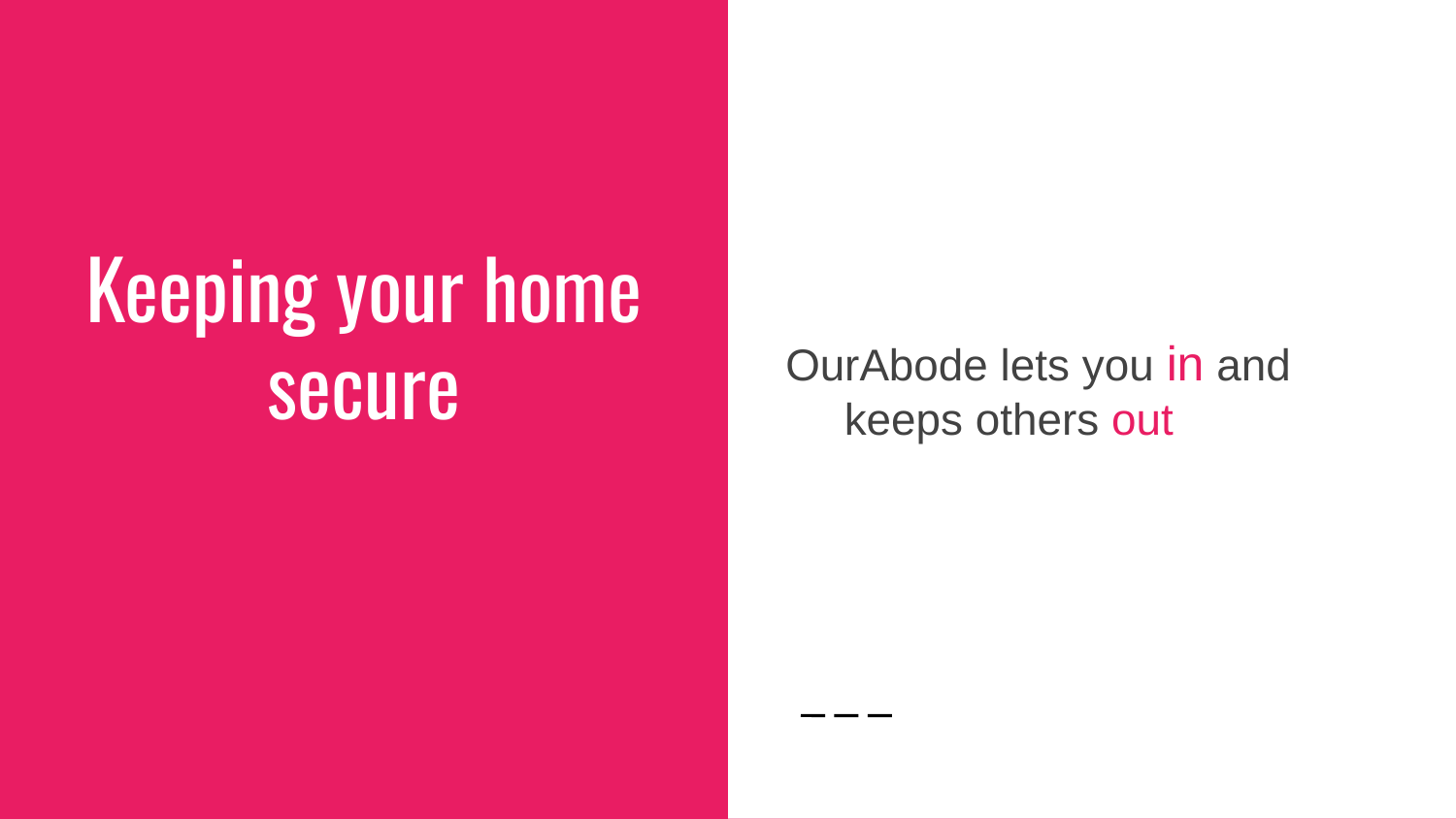

OurAbode lets you in and keeps others out
Keeping your home secure